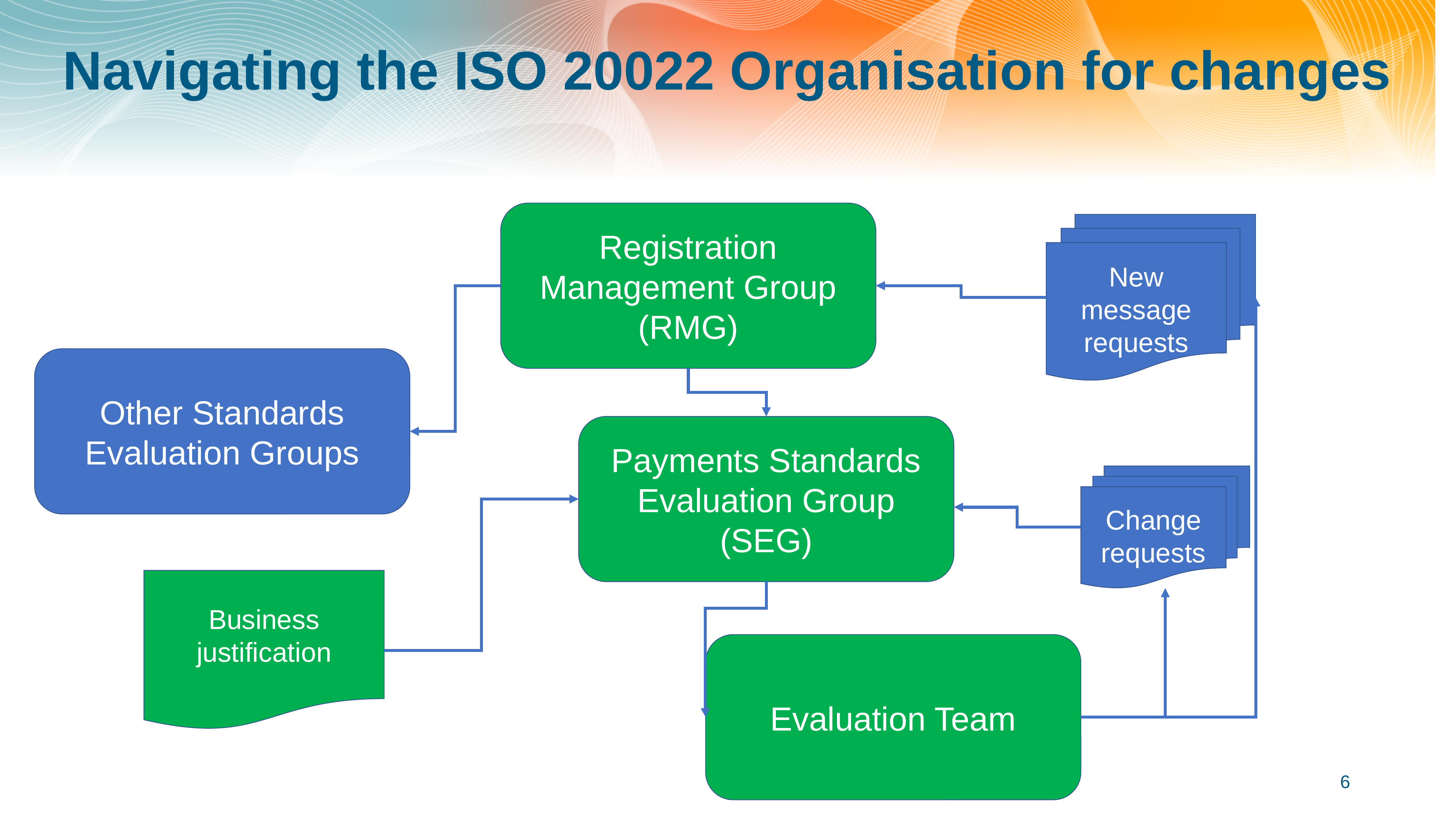

# Navigating the ISO 20022 Organisation for changes
Registration Management Group
(RMG)
New message requests
Other Standards Evaluation Groups
Payments Standards Evaluation Group
(SEG)
Change requests
Business justification
Evaluation Team
6